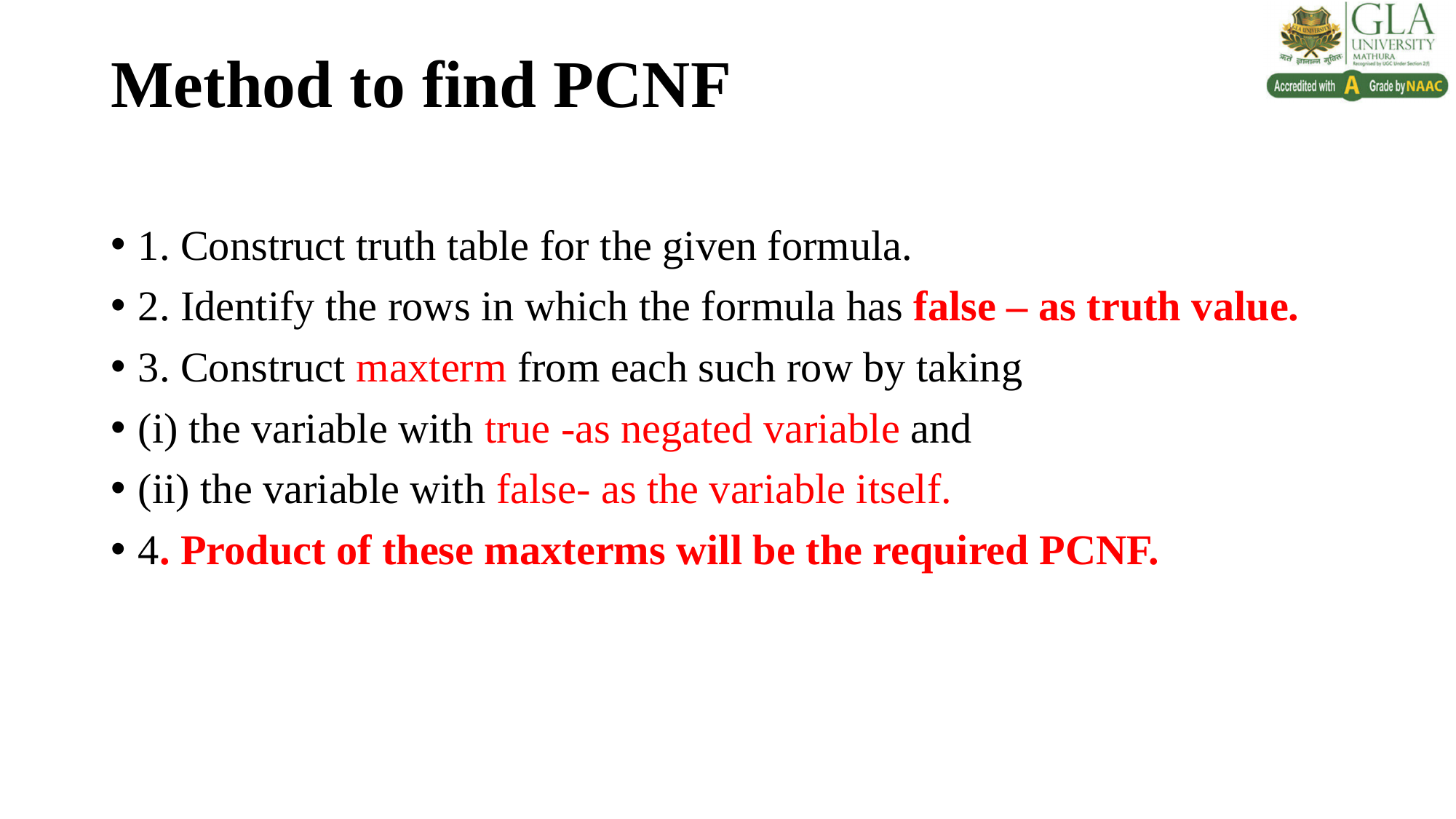

# Method to find PCNF
1. Construct truth table for the given formula.
2. Identify the rows in which the formula has false – as truth value.
3. Construct maxterm from each such row by taking
(i) the variable with true -as negated variable and
(ii) the variable with false- as the variable itself.
4. Product of these maxterms will be the required PCNF.